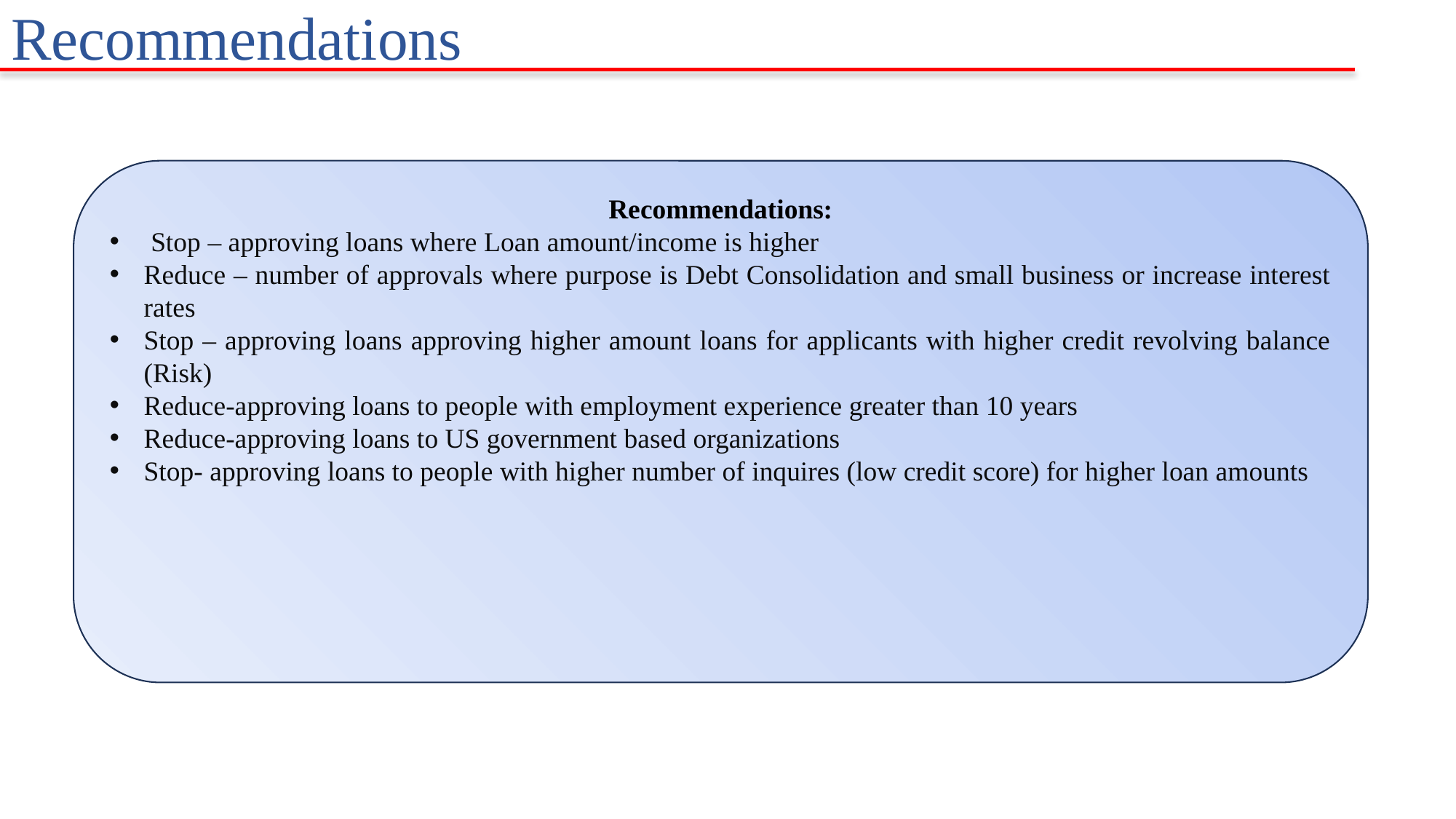

Recommendations
Recommendations:
 Stop – approving loans where Loan amount/income is higher
Reduce – number of approvals where purpose is Debt Consolidation and small business or increase interest rates
Stop – approving loans approving higher amount loans for applicants with higher credit revolving balance (Risk)
Reduce-approving loans to people with employment experience greater than 10 years
Reduce-approving loans to US government based organizations
Stop- approving loans to people with higher number of inquires (low credit score) for higher loan amounts